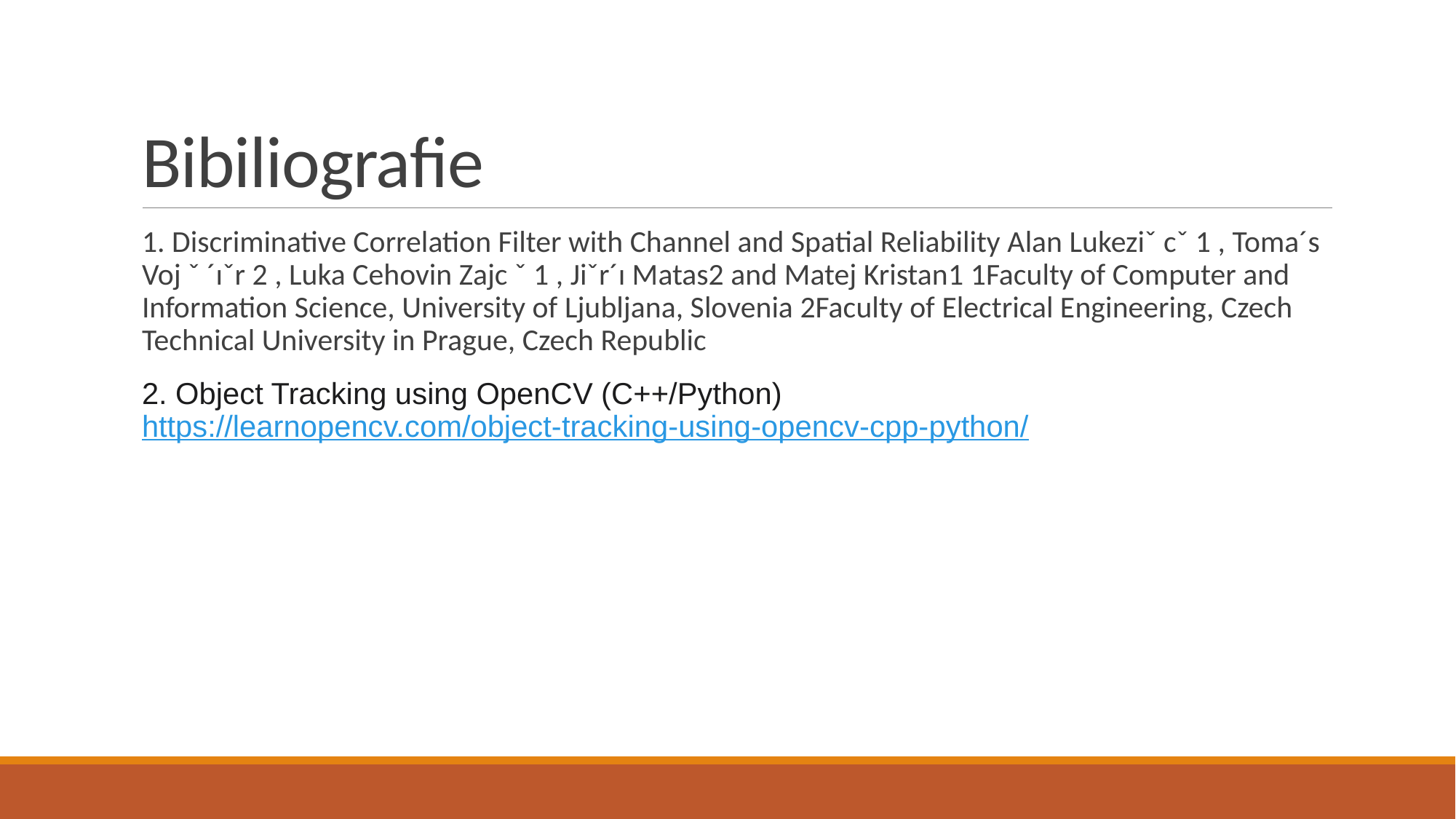

# Bibiliografie
1. Discriminative Correlation Filter with Channel and Spatial Reliability Alan Lukeziˇ cˇ 1 , Toma´s Voj ˇ ´ıˇr 2 , Luka Cehovin Zajc ˇ 1 , Jiˇr´ı Matas2 and Matej Kristan1 1Faculty of Computer and Information Science, University of Ljubljana, Slovenia 2Faculty of Electrical Engineering, Czech Technical University in Prague, Czech Republic
2. Object Tracking using OpenCV (C++/Python) https://learnopencv.com/object-tracking-using-opencv-cpp-python/